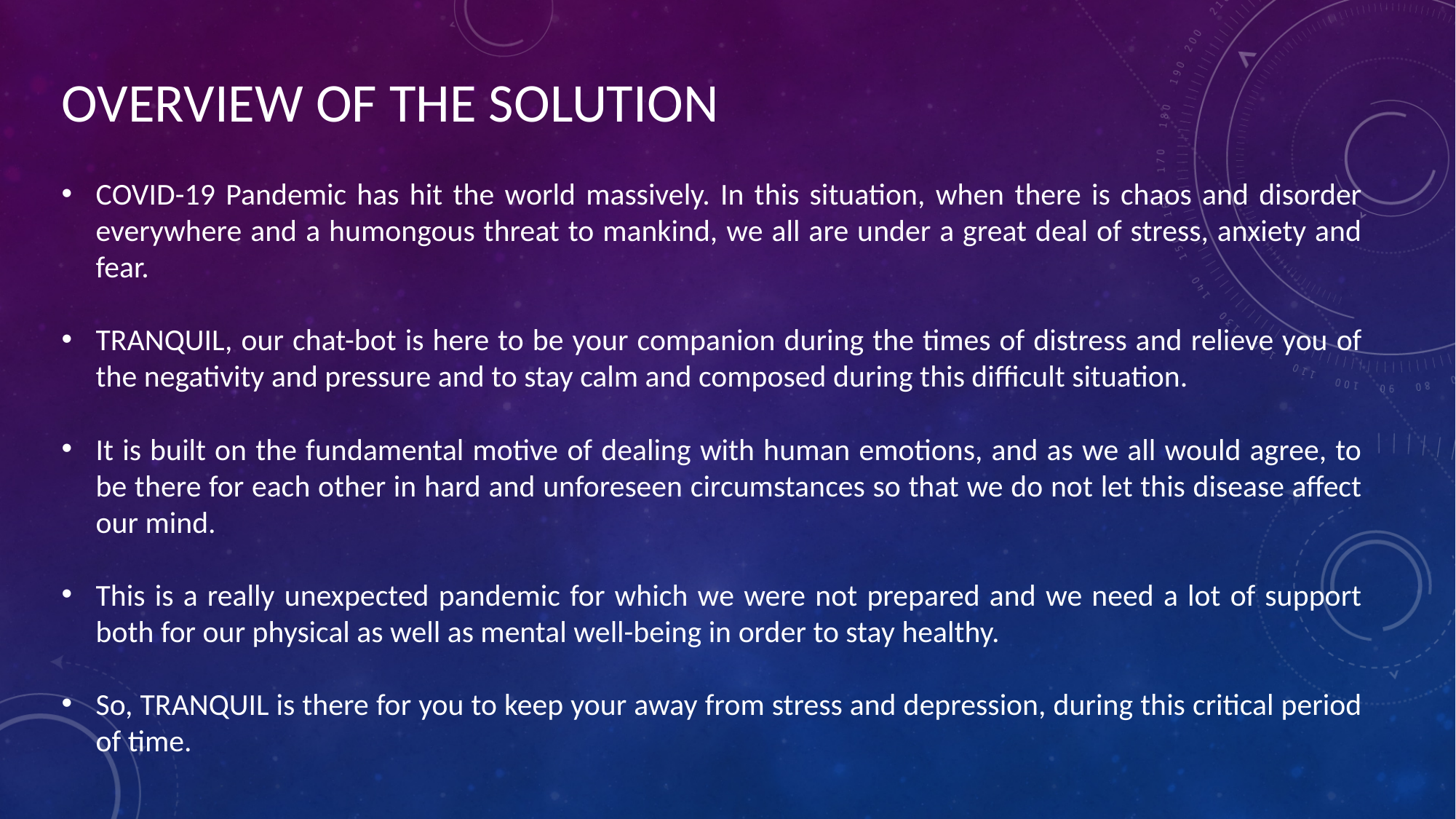

# Overview of the solution
COVID-19 Pandemic has hit the world massively. In this situation, when there is chaos and disorder everywhere and a humongous threat to mankind, we all are under a great deal of stress, anxiety and fear.

TRANQUIL, our chat-bot is here to be your companion during the times of distress and relieve you of the negativity and pressure and to stay calm and composed during this difficult situation.

It is built on the fundamental motive of dealing with human emotions, and as we all would agree, to be there for each other in hard and unforeseen circumstances so that we do not let this disease affect our mind.

This is a really unexpected pandemic for which we were not prepared and we need a lot of support both for our physical as well as mental well-being in order to stay healthy.

So, TRANQUIL is there for you to keep your away from stress and depression, during this critical period of time.